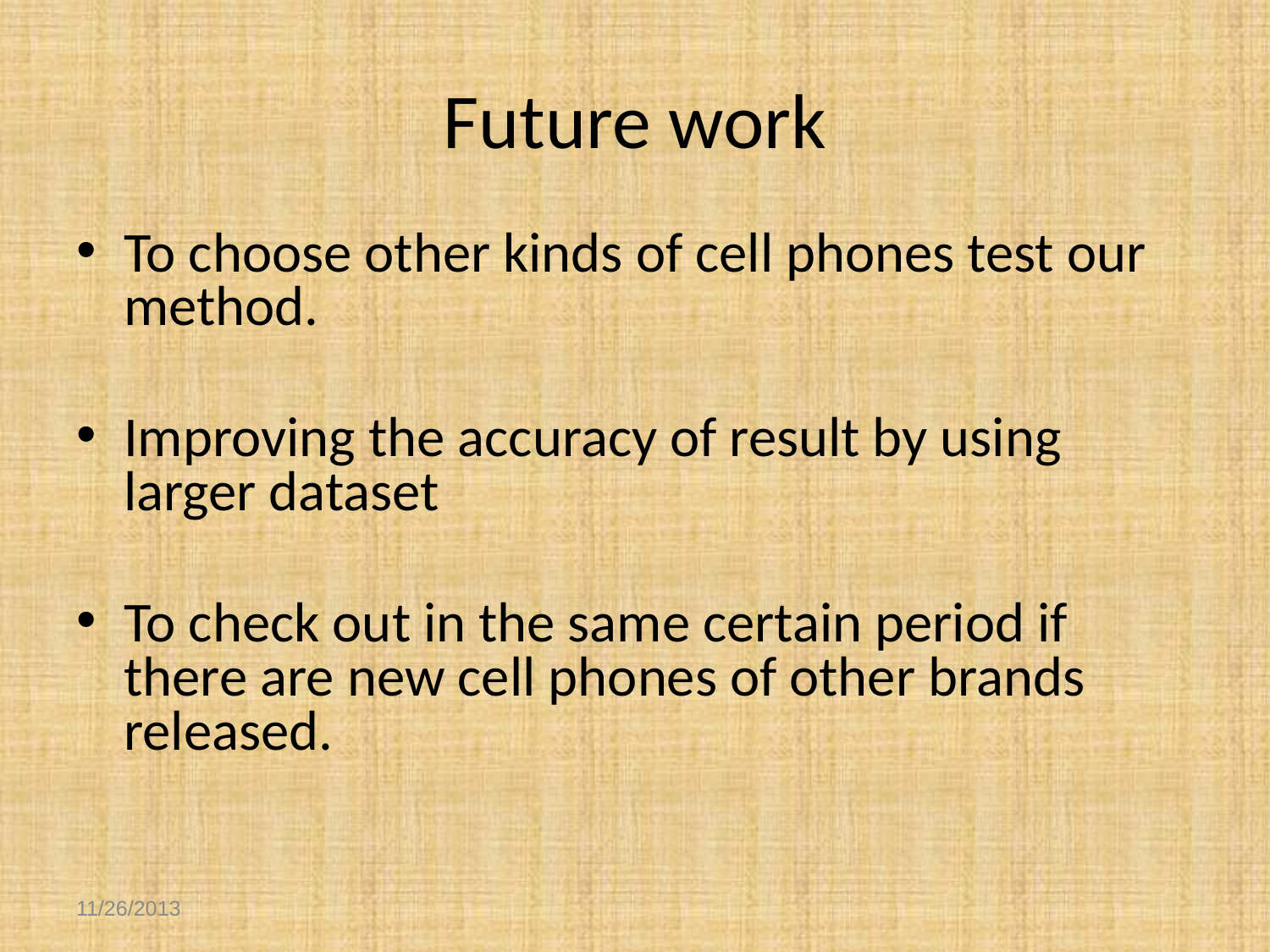

# Future work
To choose other kinds of cell phones test our method.

Improving the accuracy of result by using larger dataset

To check out in the same certain period if there are new cell phones of other brands released.
11/26/2013